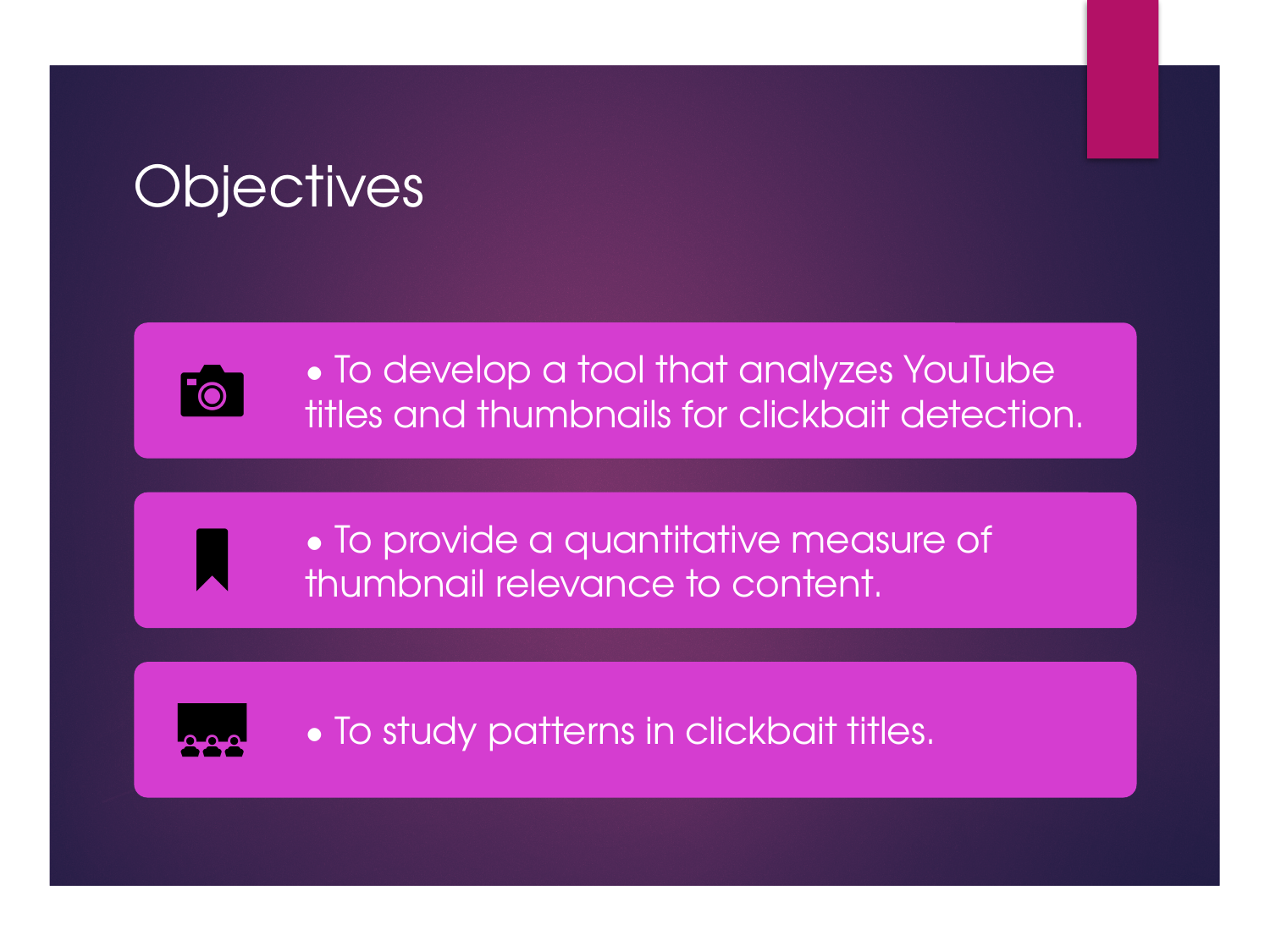

# Objectives
• To develop a tool that analyzes YouTube titles and thumbnails for clickbait detection.
• To provide a quantitative measure of thumbnail relevance to content.
• To study patterns in clickbait titles.